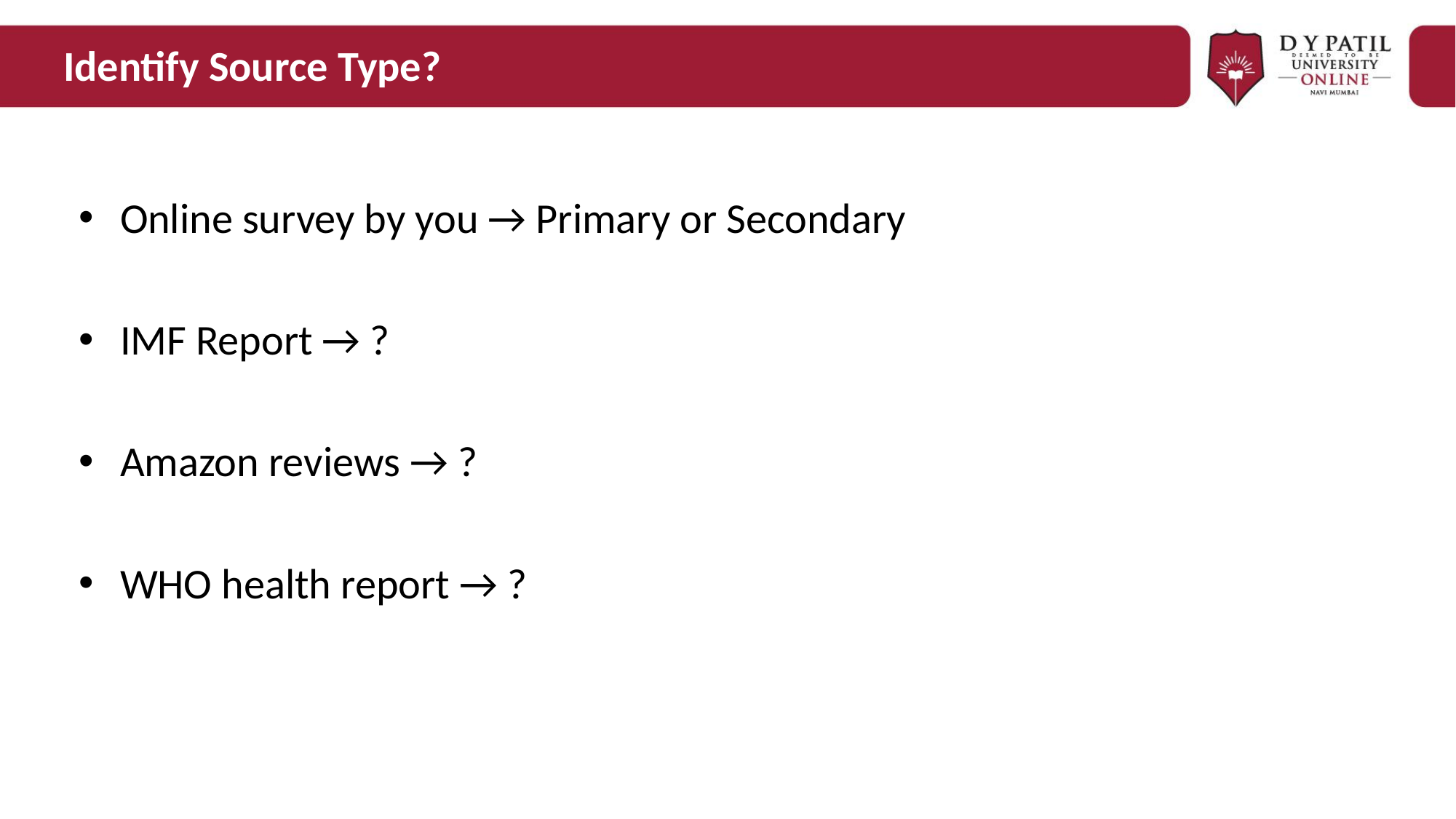

# Identify Source Type?
Online survey by you → Primary or Secondary

IMF Report → ?

Amazon reviews → ?

WHO health report → ?